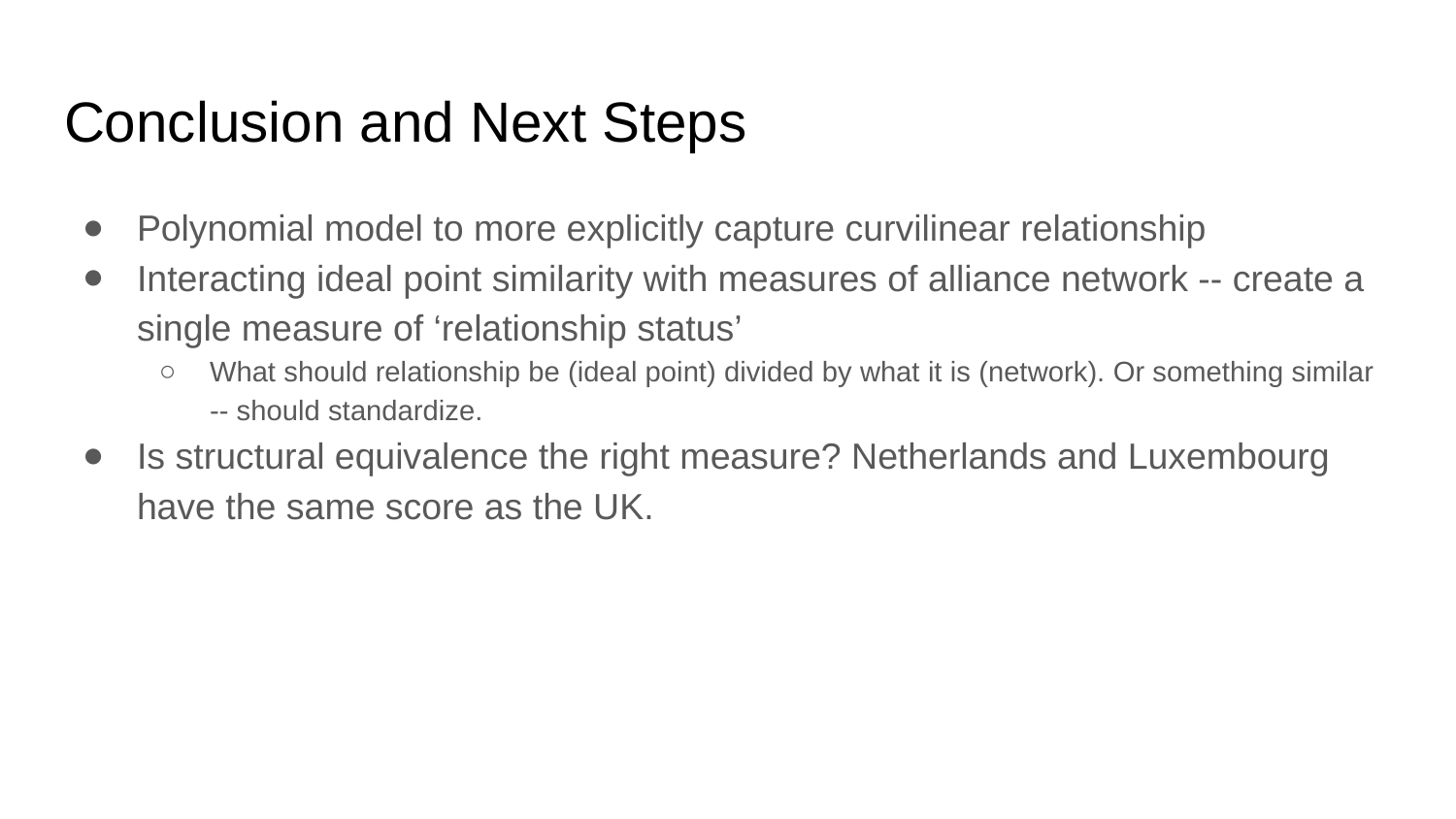

# Conclusion and Next Steps
Polynomial model to more explicitly capture curvilinear relationship
Interacting ideal point similarity with measures of alliance network -- create a single measure of ‘relationship status’
What should relationship be (ideal point) divided by what it is (network). Or something similar -- should standardize.
Is structural equivalence the right measure? Netherlands and Luxembourg have the same score as the UK.